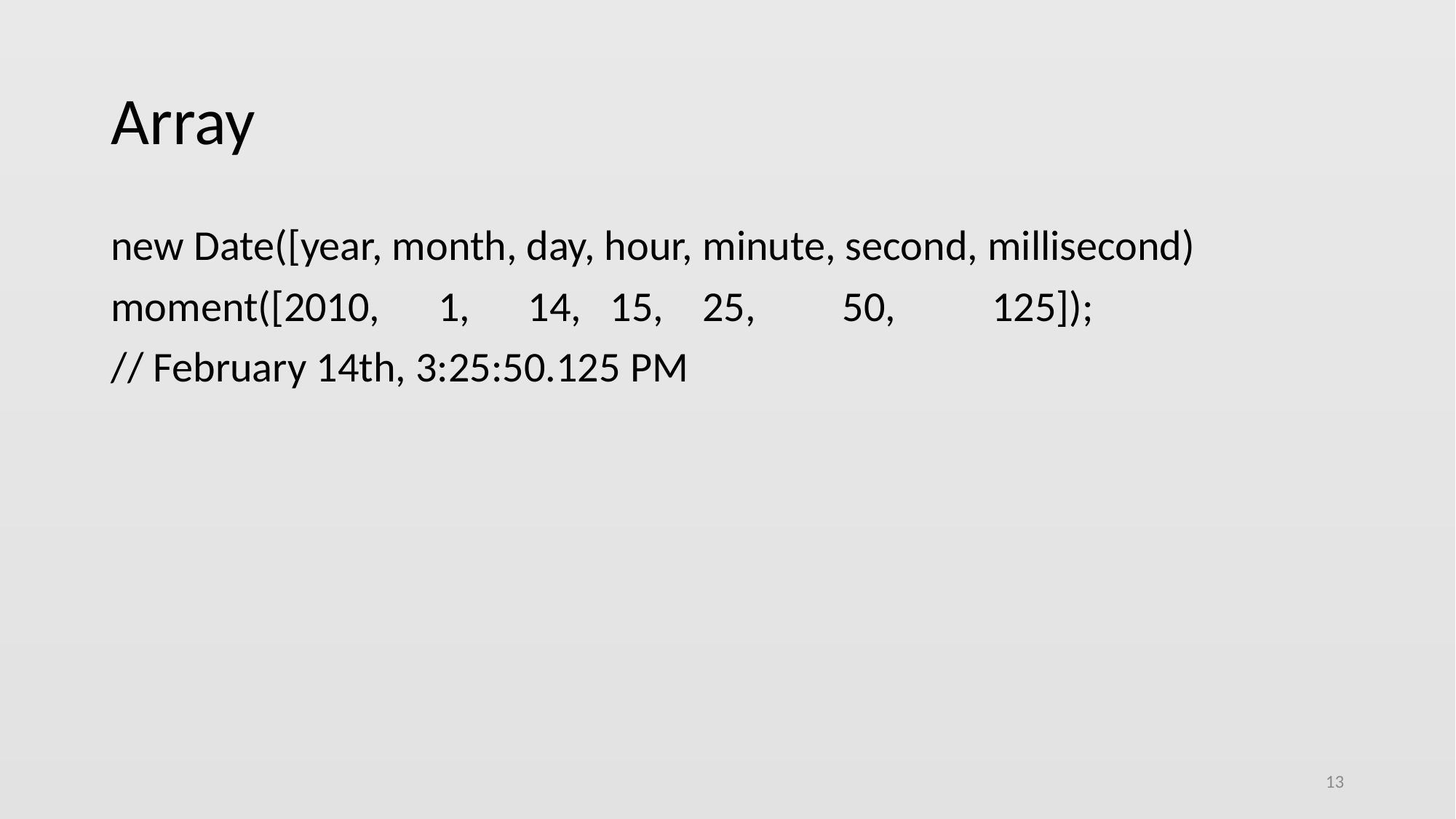

# Array
new Date([year, month, day, hour, minute, second, millisecond)
moment([2010, 	1,      14,   15,    25,         50,          125]);
// February 14th, 3:25:50.125 PM
13